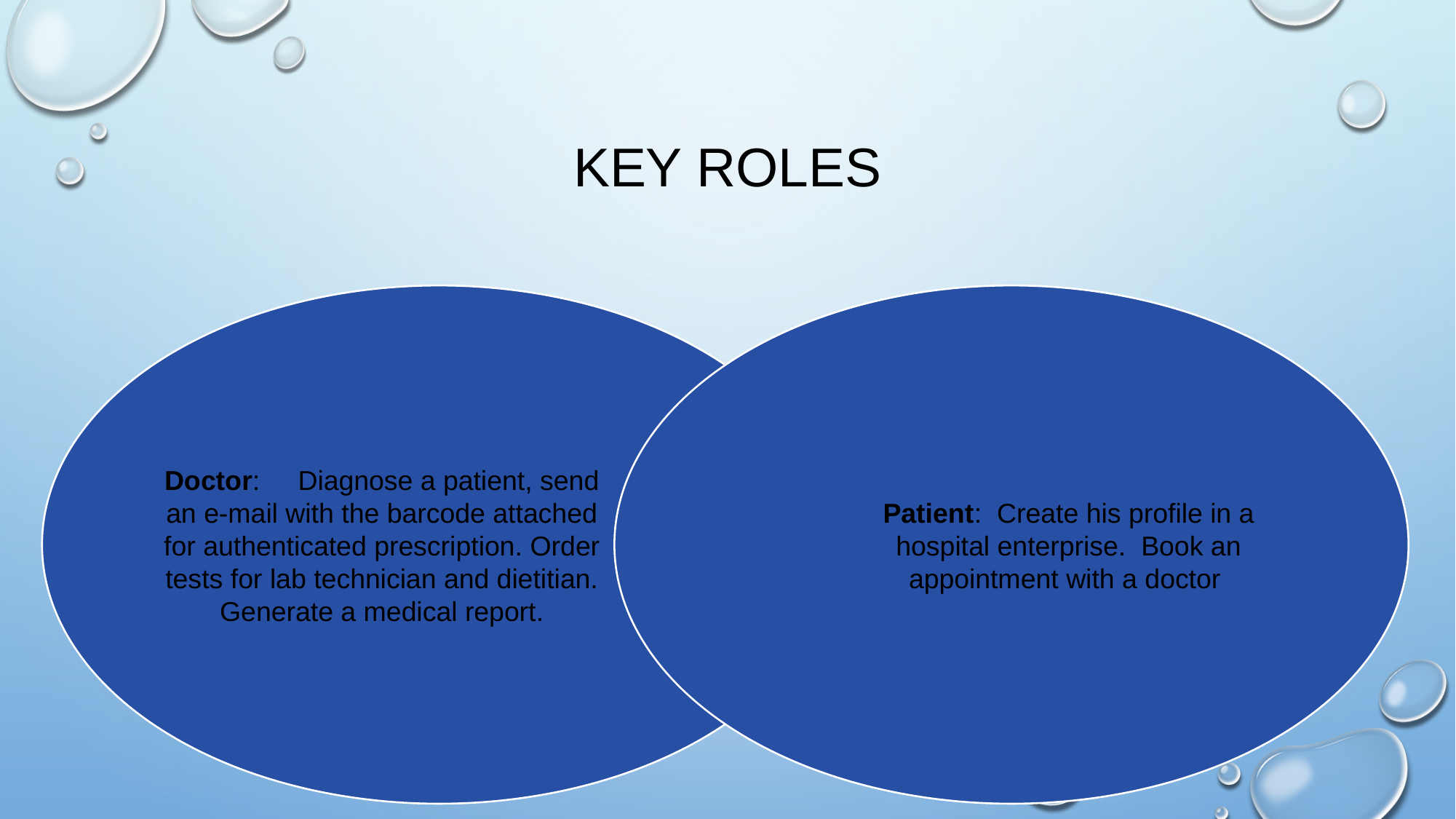

# Key roles
Doctor:     Diagnose a patient, send an e-mail with the barcode attached for authenticated prescription. Order tests for lab technician and dietitian. Generate a medical report.
Patient:  Create his profile in a hospital enterprise.  Book an appointment with a doctor